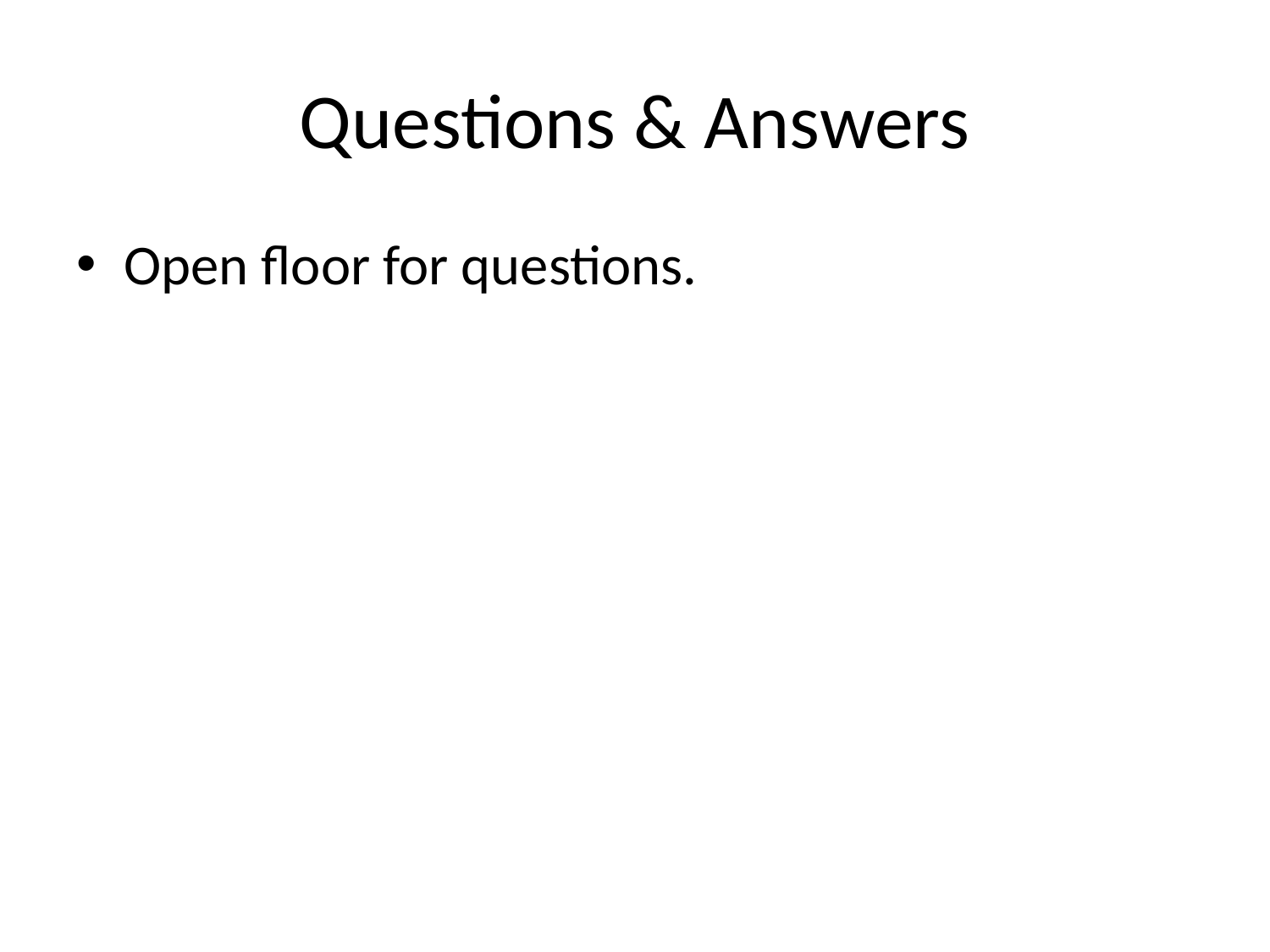

# Questions & Answers
Open floor for questions.